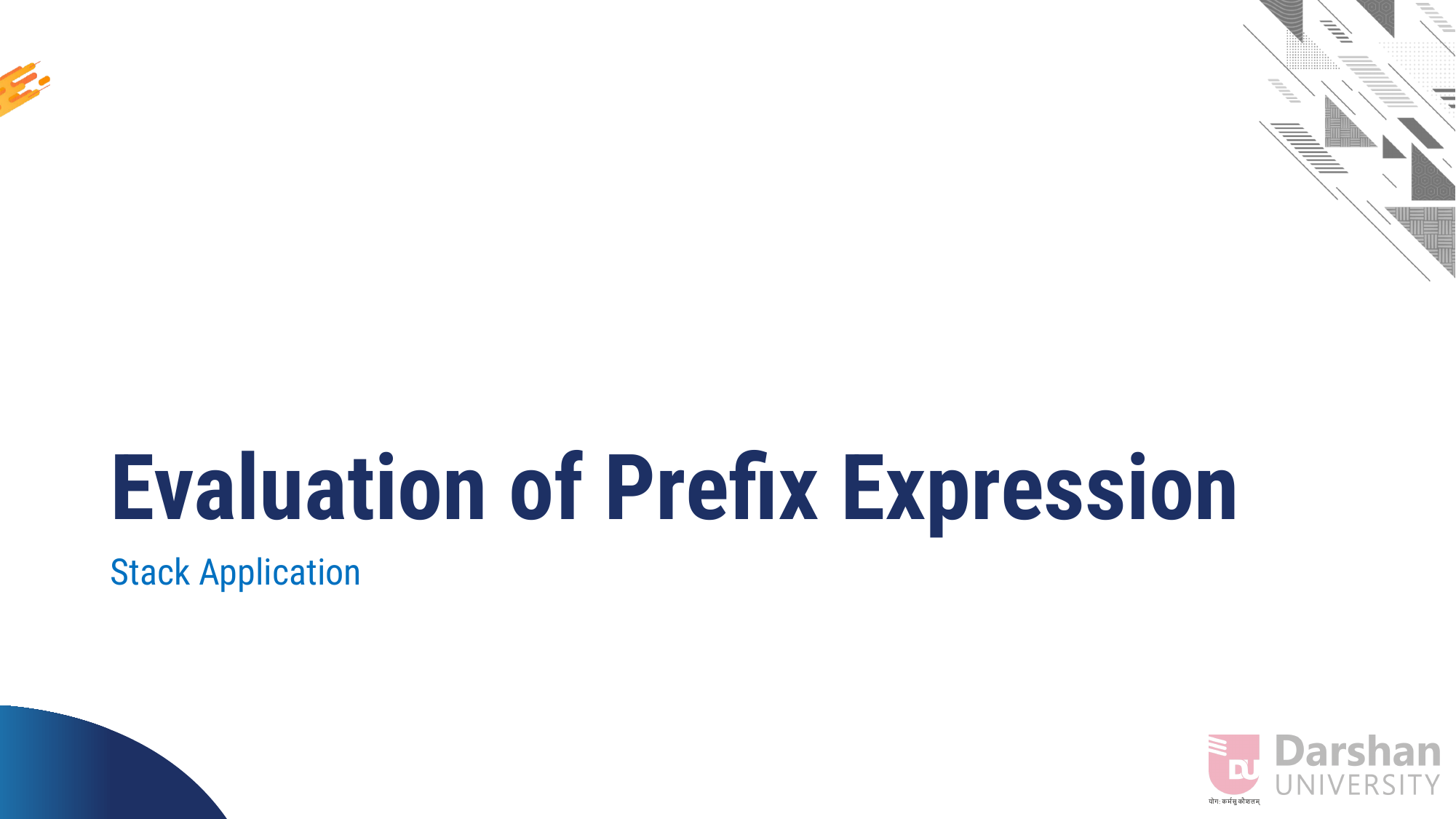

# Evaluation of Prefix Expression
Stack Application